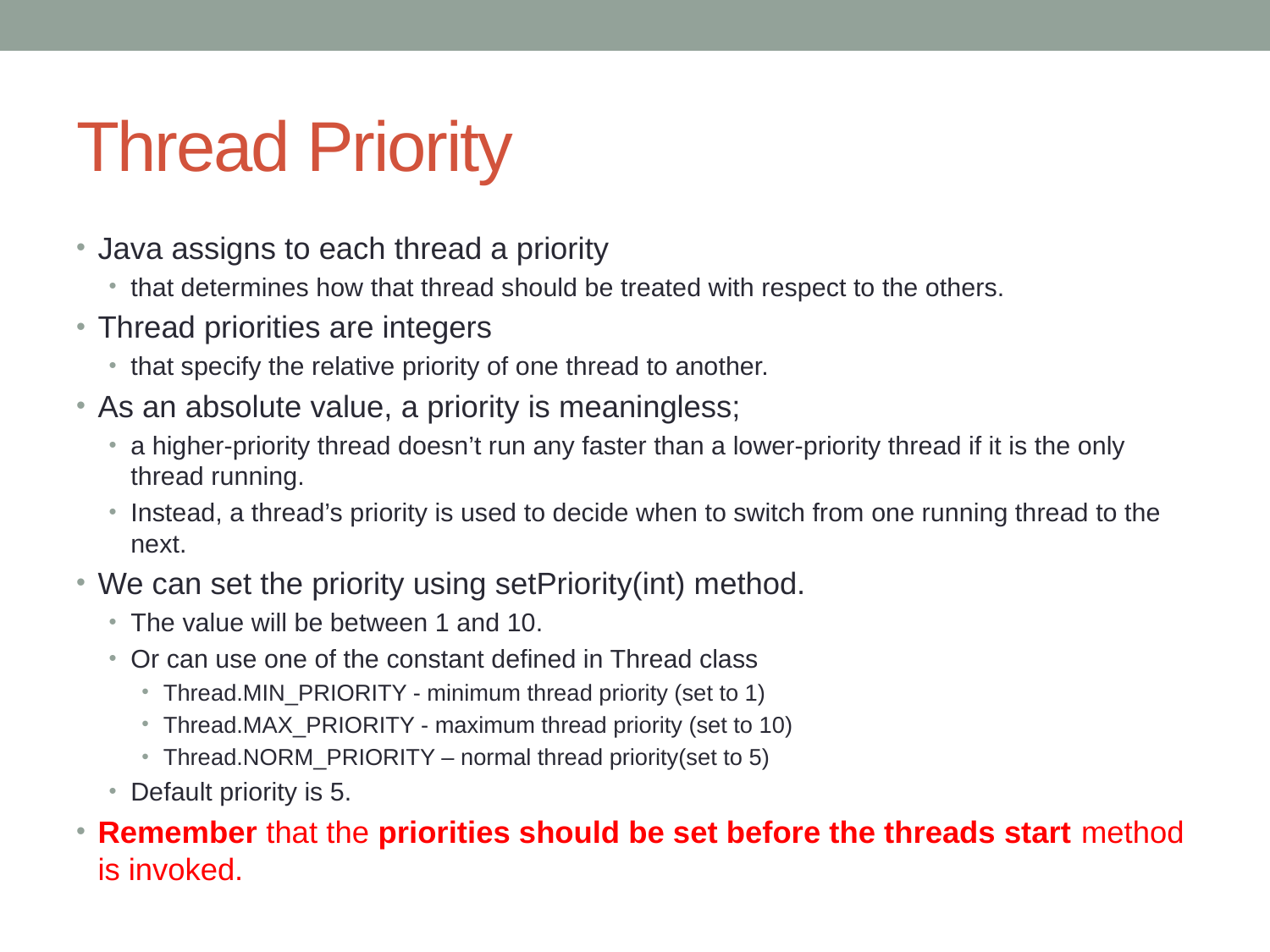

# Thread Priority
Java assigns to each thread a priority
that determines how that thread should be treated with respect to the others.
Thread priorities are integers
that specify the relative priority of one thread to another.
As an absolute value, a priority is meaningless;
a higher-priority thread doesn’t run any faster than a lower-priority thread if it is the only thread running.
Instead, a thread’s priority is used to decide when to switch from one running thread to the next.
We can set the priority using setPriority(int) method.
The value will be between 1 and 10.
Or can use one of the constant defined in Thread class
Thread.MIN_PRIORITY - minimum thread priority (set to 1)
Thread.MAX_PRIORITY - maximum thread priority (set to 10)
Thread.NORM_PRIORITY – normal thread priority(set to 5)
Default priority is 5.
Remember that the priorities should be set before the threads start method is invoked.